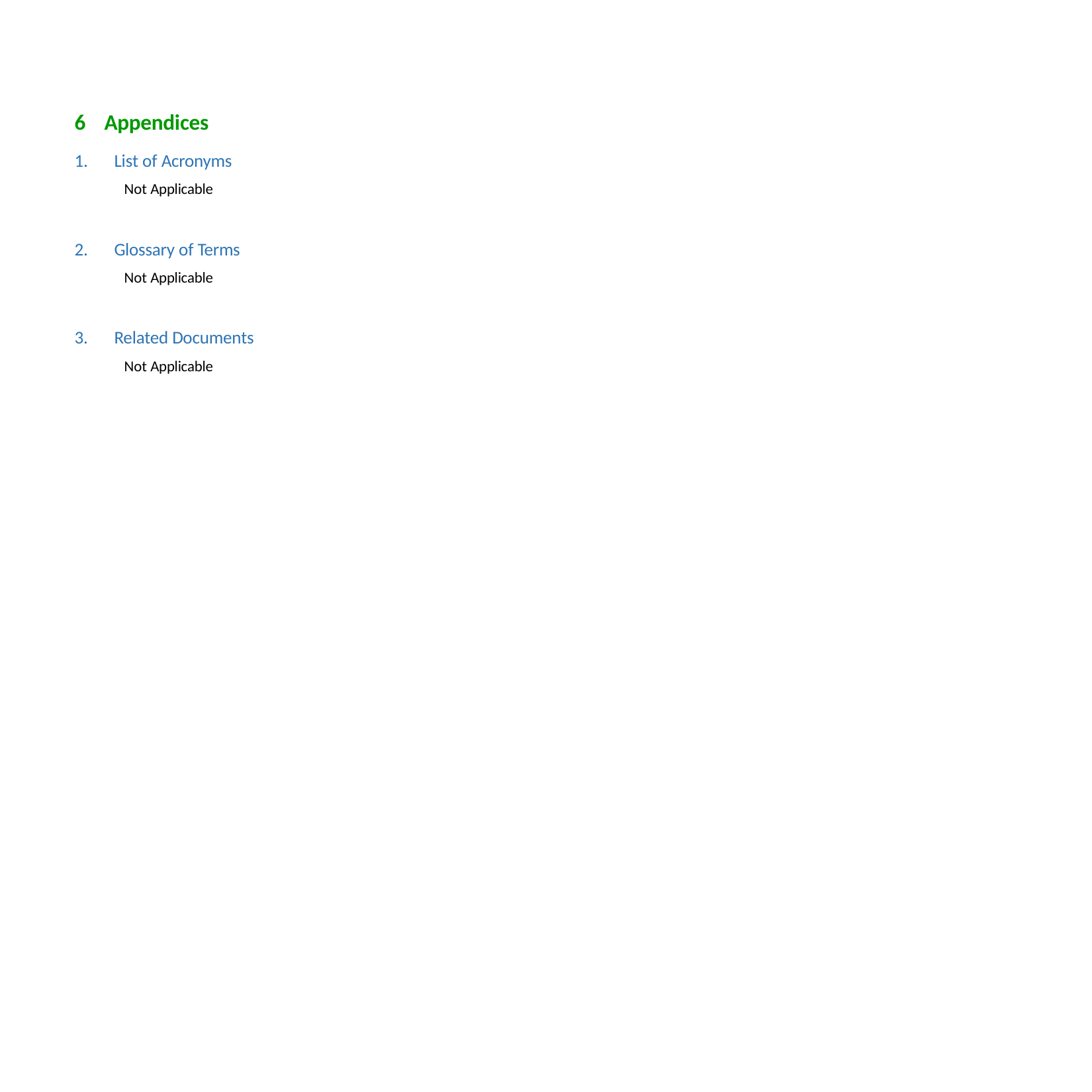

Appendices
List of Acronyms
Not Applicable

Glossary of Terms
Not Applicable

Related Documents
Not Applicable